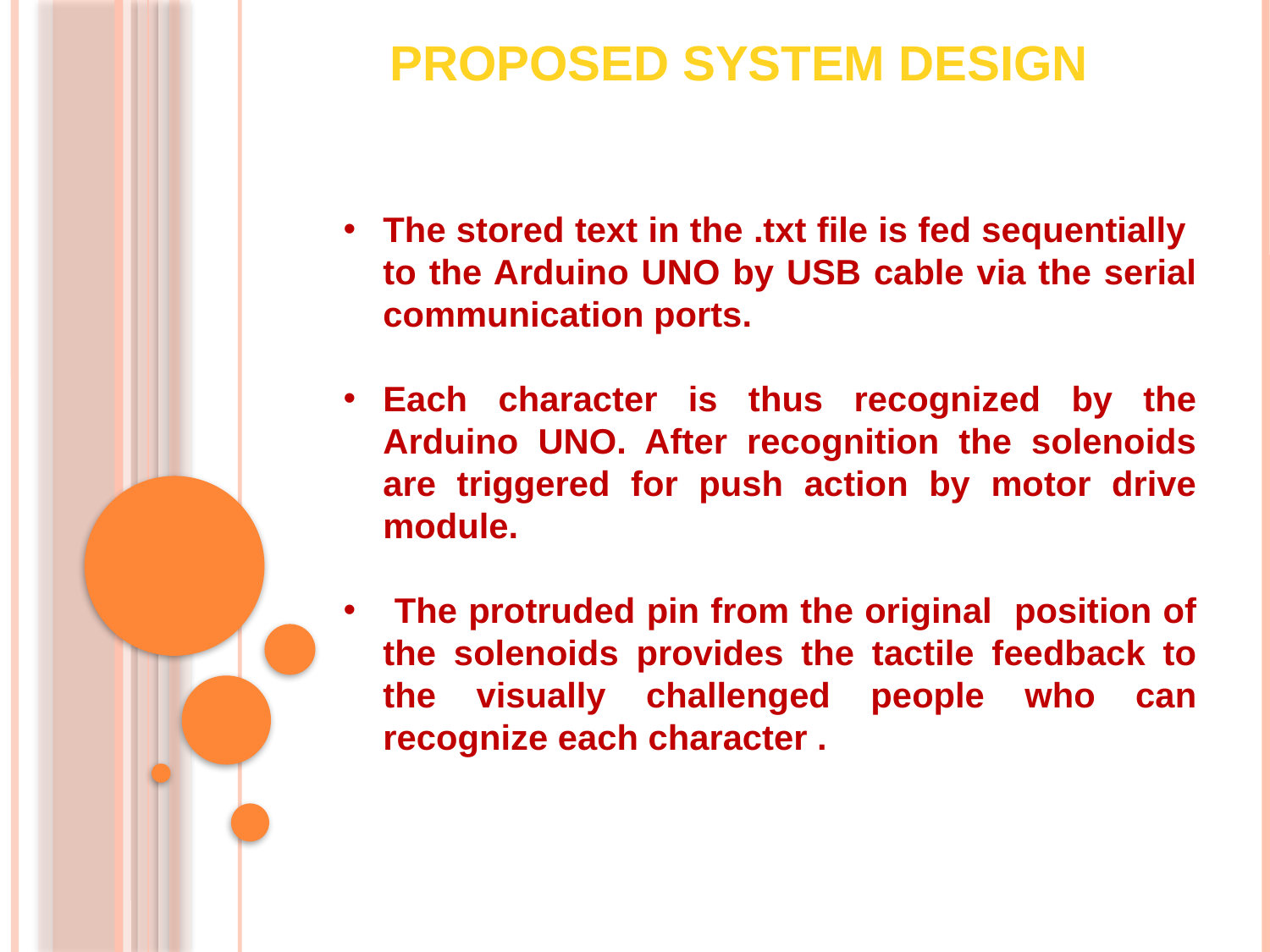

Proposed system design
The stored text in the .txt file is fed sequentially  to the Arduino UNO by USB cable via the serial communication ports.

Each character is thus recognized by the Arduino UNO. After recognition the solenoids are triggered for push action by motor drive module.

 The protruded pin from the original  position of the solenoids provides the tactile feedback to the visually challenged people who can recognize each character .